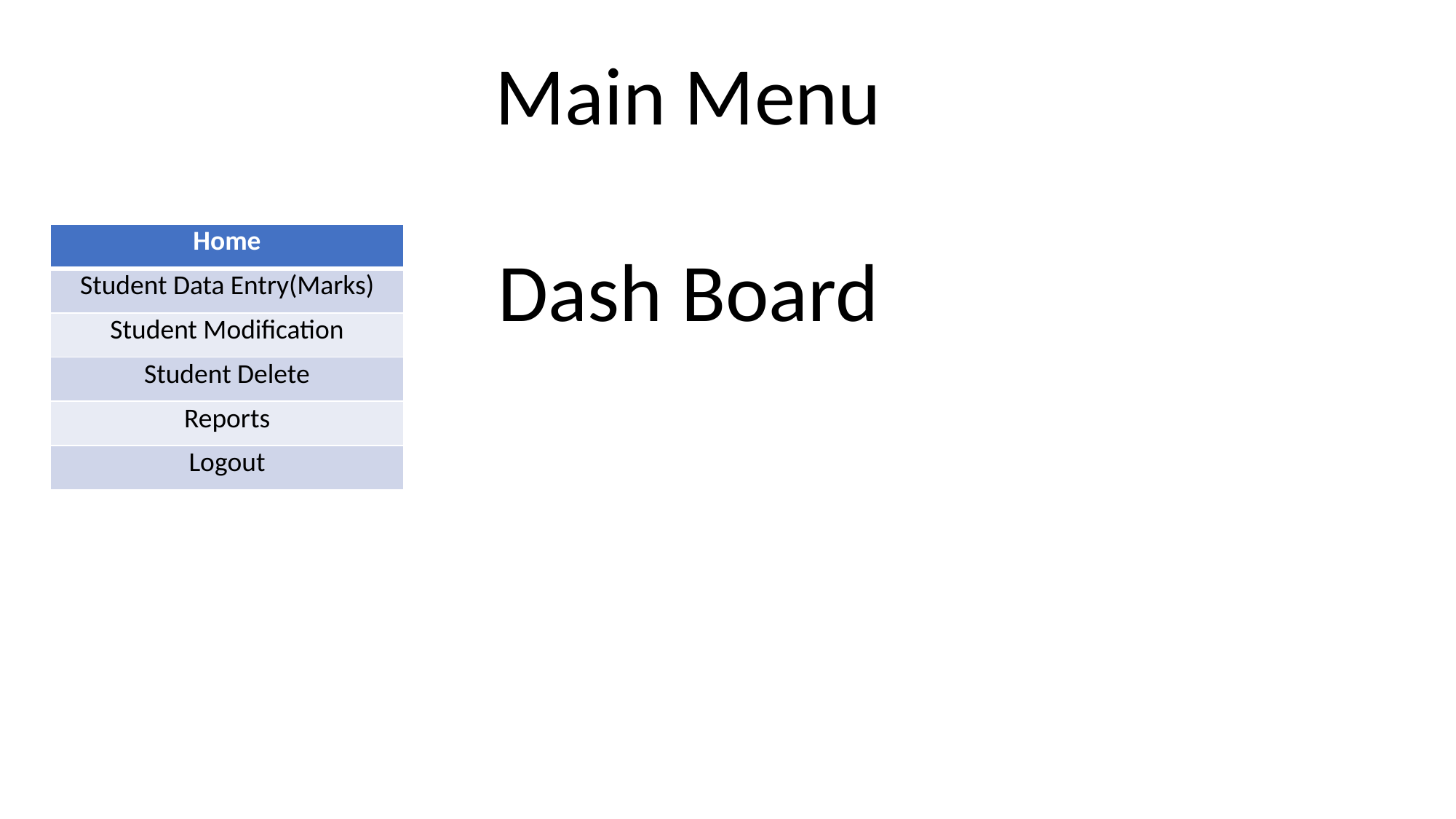

Main Menu

Dash Board

| Home |
| --- |
| Student Data Entry(Marks) |
| Student Modification |
| Student Delete |
| Reports |
| Logout |